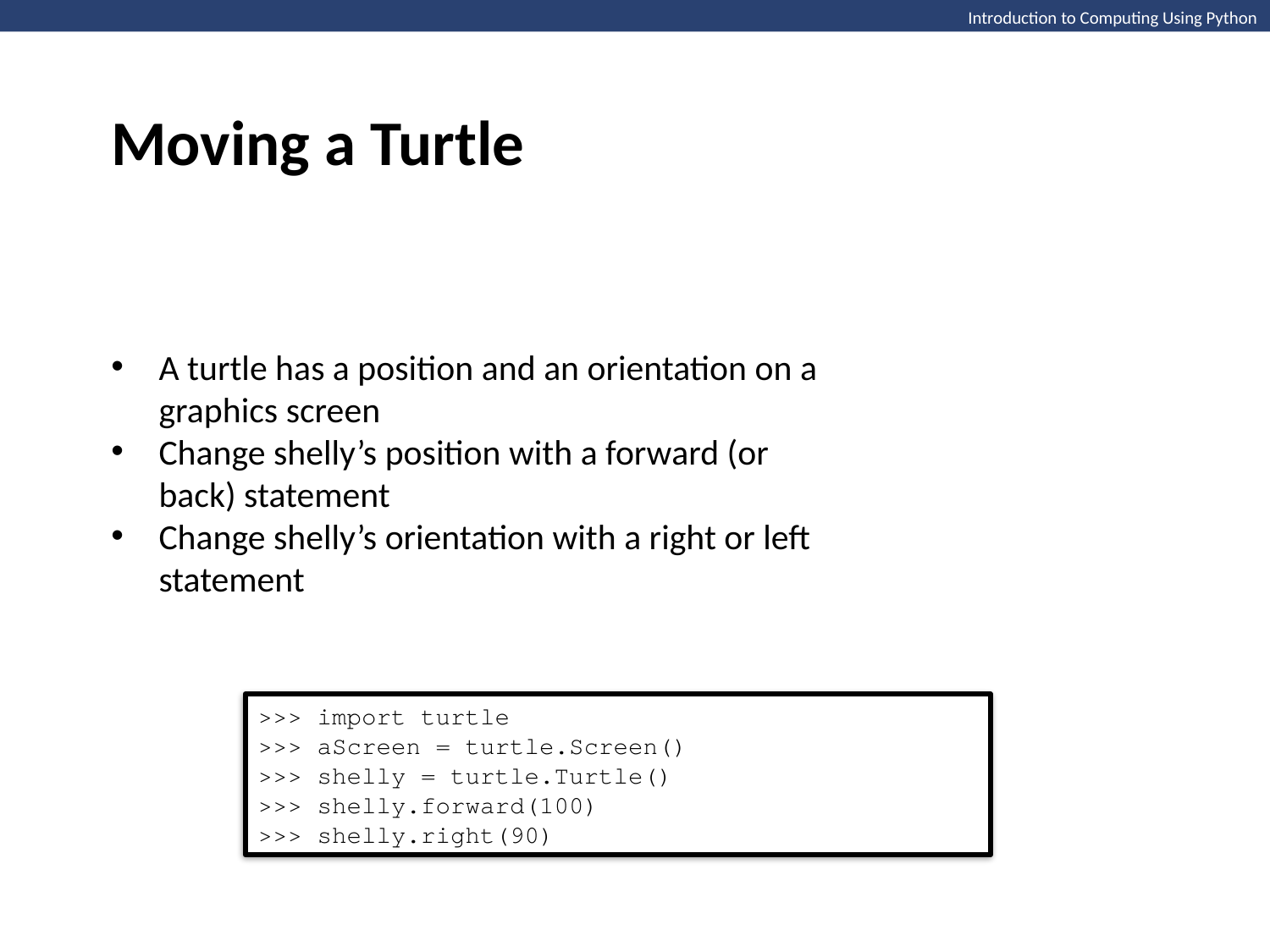

Moving a Turtle
Introduction to Computing Using Python
A turtle has a position and an orientation on a graphics screen
Change shelly’s position with a forward (or back) statement
Change shelly’s orientation with a right or left statement
>>> import turtle
>>> aScreen = turtle.Screen()
>>> shelly = turtle.Turtle()
>>> shelly.forward(100)
>>> shelly.right(90)